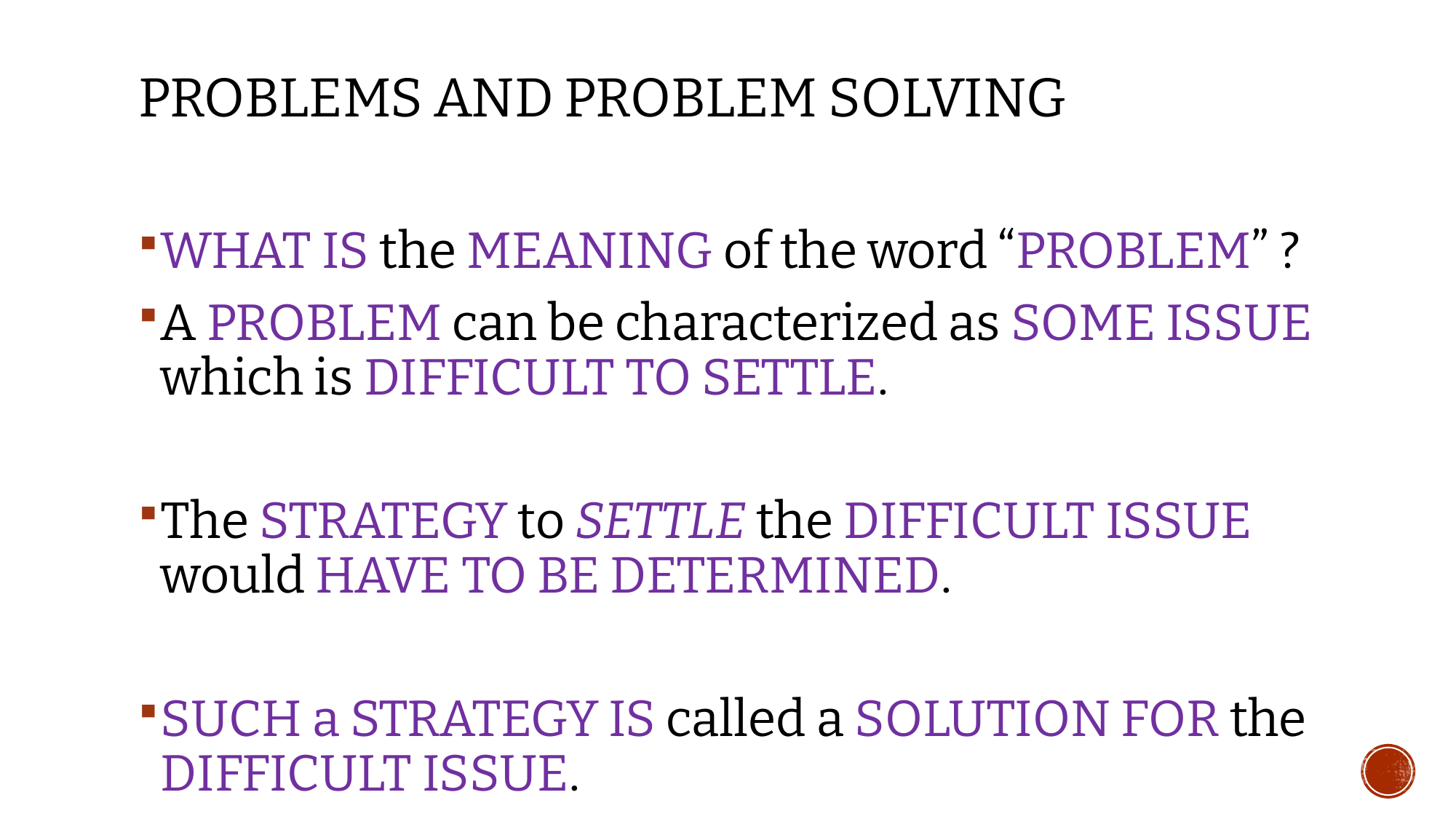

# PROBLEMS AND PROBLEM SOLVING

WHAT IS the MEANING of the word “PROBLEM” ?
A PROBLEM can be characterized as SOME ISSUE which is DIFFICULT TO SETTLE.

The STRATEGY to SETTLE the DIFFICULT ISSUE would HAVE TO BE DETERMINED.

SUCH a STRATEGY IS called a SOLUTION FOR the DIFFICULT ISSUE.